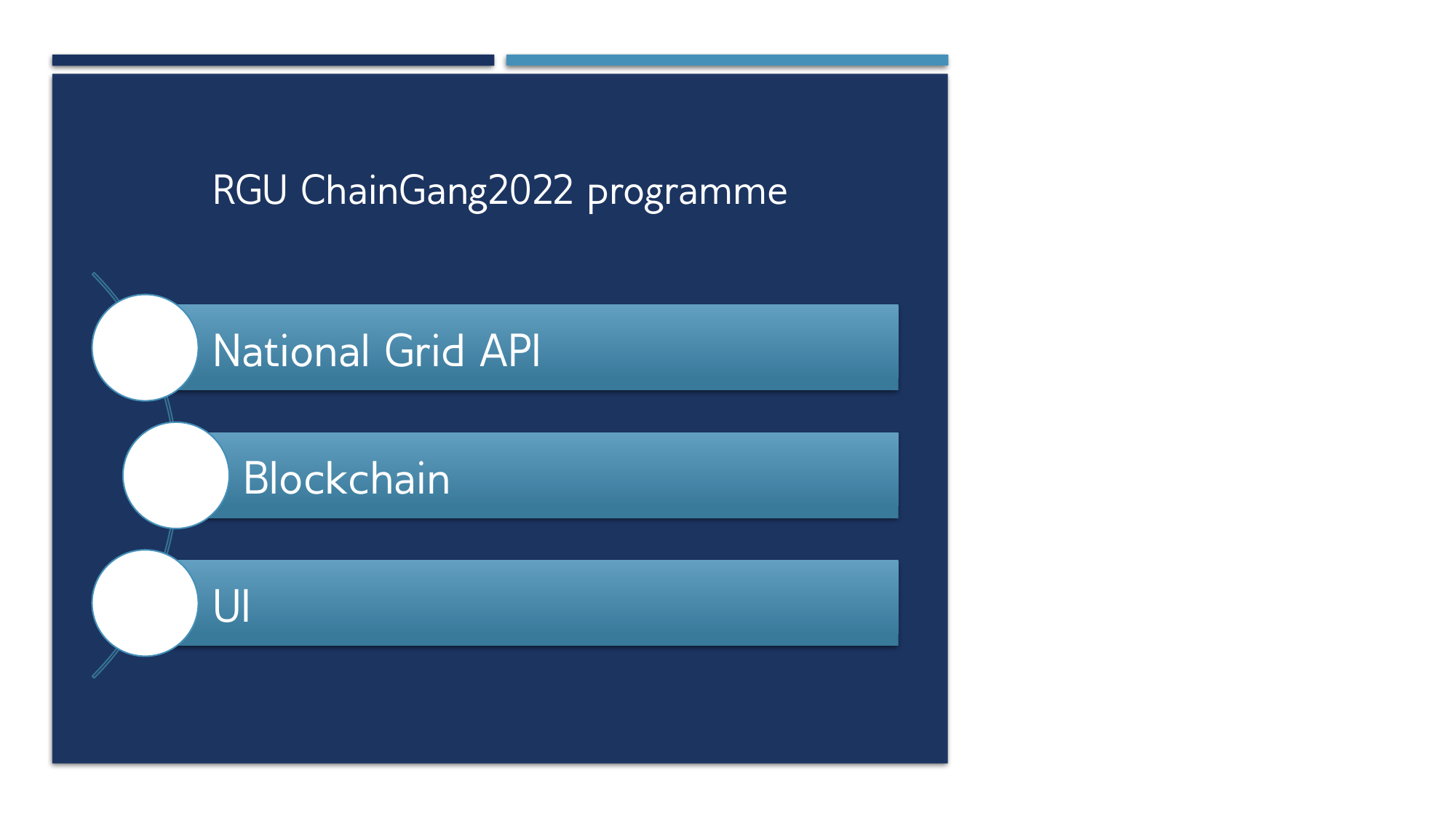

# RGU ChainGang2022 programme
National Grid API
Blockchain
UI